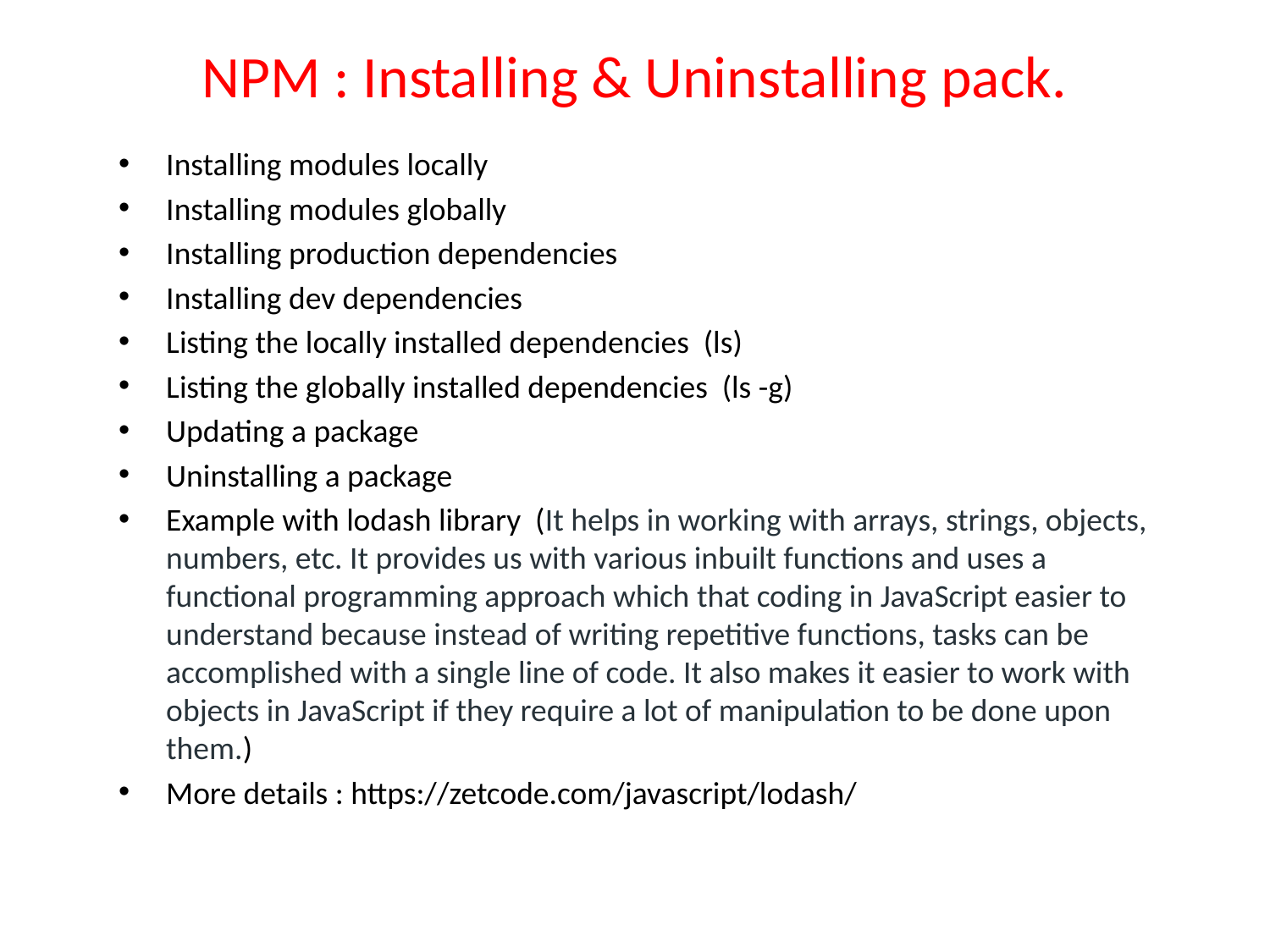

# NPM : Installing & Uninstalling pack.
Installing modules locally
Installing modules globally
Installing production dependencies
Installing dev dependencies
Listing the locally installed dependencies  (ls)
Listing the globally installed dependencies  (ls -g)
Updating a package
Uninstalling a package
Example with lodash library  (It helps in working with arrays, strings, objects, numbers, etc. It provides us with various inbuilt functions and uses a functional programming approach which that coding in JavaScript easier to understand because instead of writing repetitive functions, tasks can be accomplished with a single line of code. It also makes it easier to work with objects in JavaScript if they require a lot of manipulation to be done upon them.)
More details : https://zetcode.com/javascript/lodash/